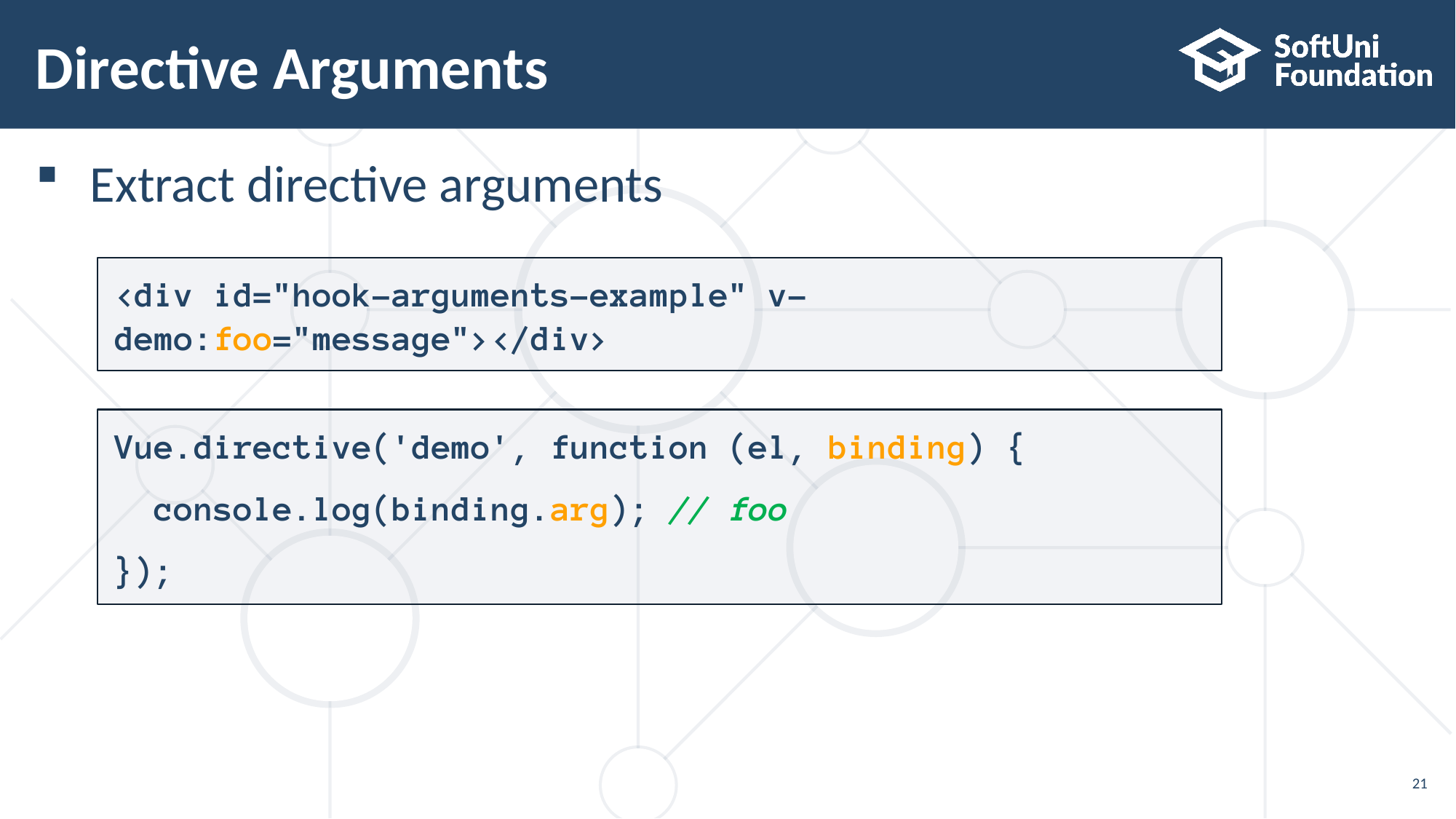

# Directive Arguments
Extract directive arguments
<div id="hook-arguments-example" v-demo:foo="message"></div>
Vue.directive('demo', function (el, binding) {
  console.log(binding.arg); // foo
});
21